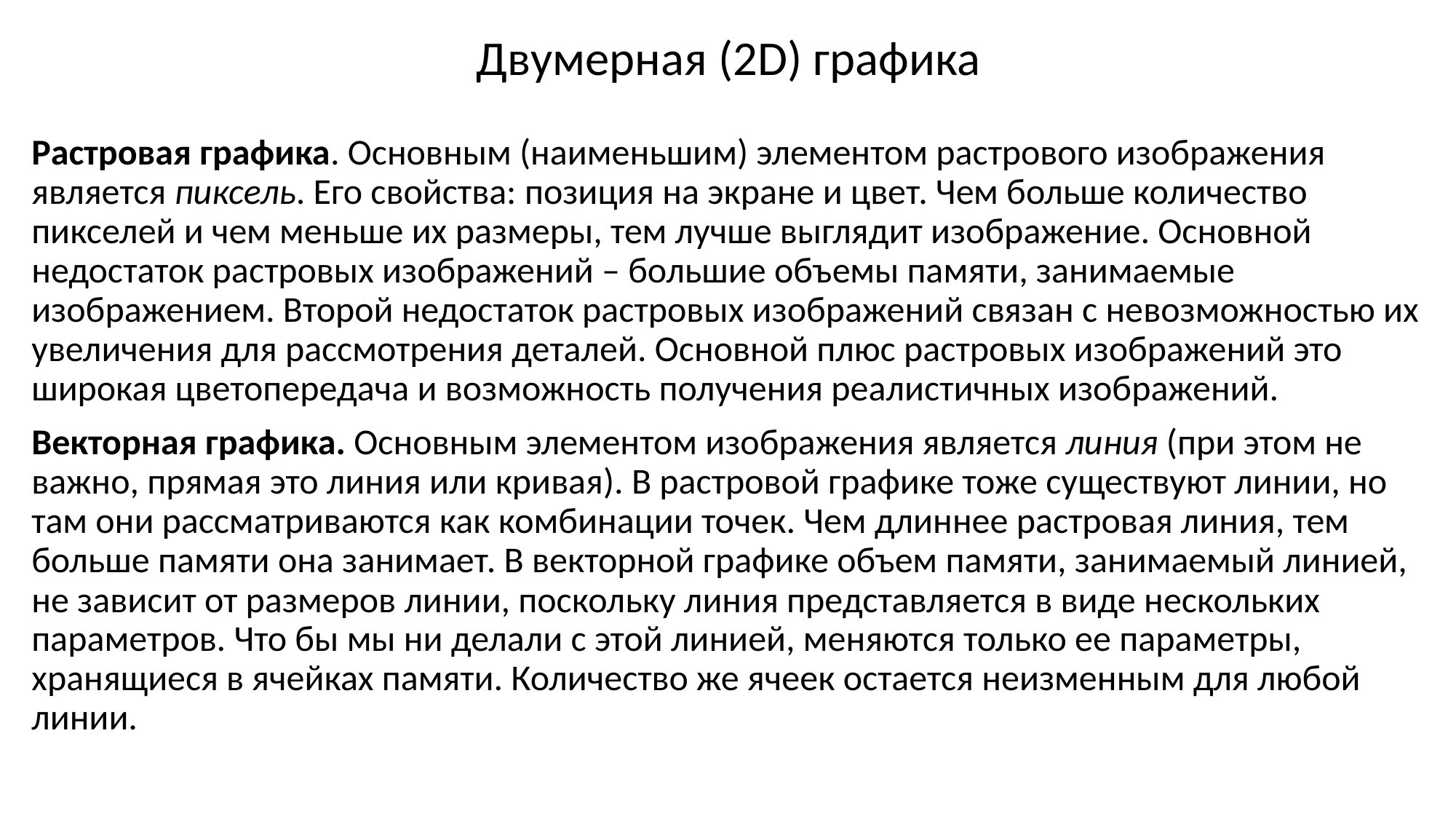

# Двумерная (2D) графика
Растровая графика. Основным (наименьшим) элементом растрового изображения является пиксель. Его свойства: позиция на экране и цвет. Чем больше количество пикселей и чем меньше их размеры, тем лучше выглядит изображение. Основной недостаток растровых изображений – большие объемы памяти, занимаемые изображением. Второй недостаток растровых изображений связан с невозможностью их увеличения для рассмотрения деталей. Основной плюс растровых изображений это широкая цветопередача и возможность получения реалистичных изображений.
Векторная графика. Основным элементом изображения является линия (при этом не важно, прямая это линия или кривая). В растровой графике тоже существуют линии, но там они рассматриваются как комбинации точек. Чем длиннее растровая линия, тем больше памяти она занимает. В векторной графике объем памяти, занимаемый линией, не зависит от размеров линии, поскольку линия представляется в виде нескольких параметров. Что бы мы ни делали с этой линией, меняются только ее параметры, хранящиеся в ячейках памяти. Количество же ячеек остается неизменным для любой линии.